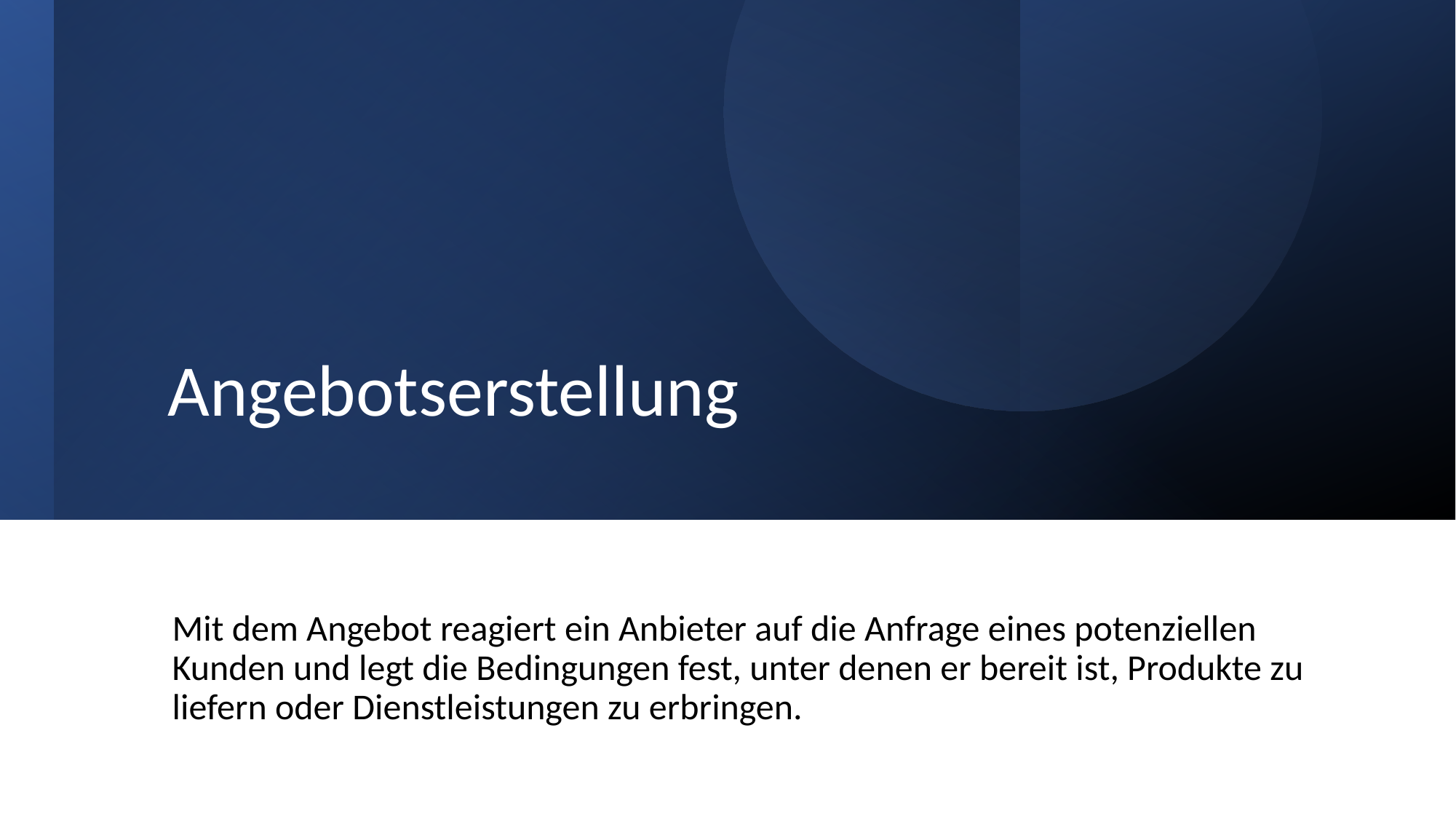

# Angebotserstellung
Mit dem Angebot reagiert ein Anbieter auf die Anfrage eines potenziellen Kunden und legt die Bedingungen fest, unter denen er bereit ist, Produkte zu liefern oder Dienstleistungen zu erbringen.